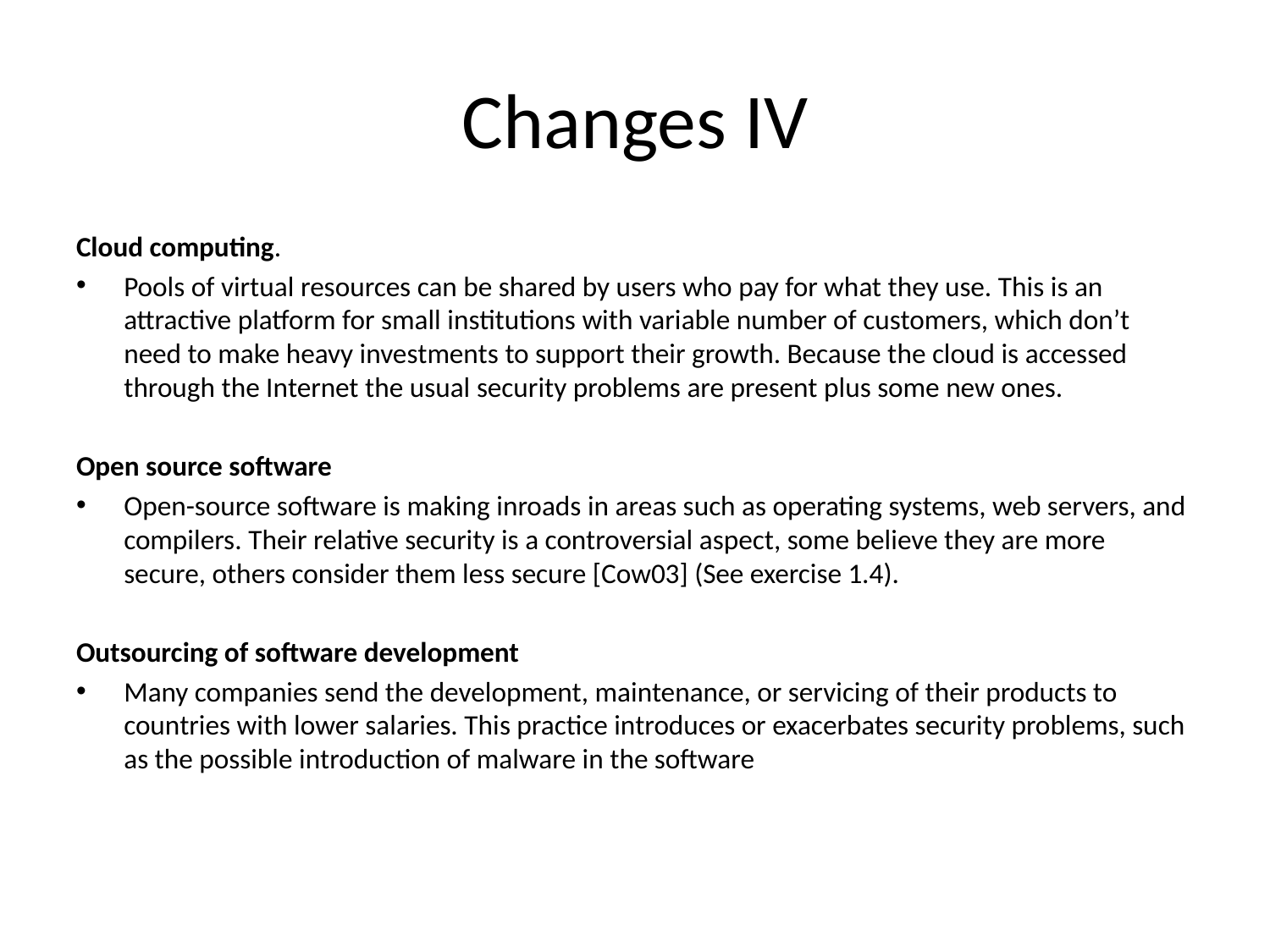

# Changes IV
Cloud computing.
Pools of virtual resources can be shared by users who pay for what they use. This is an attractive platform for small institutions with variable number of customers, which don’t need to make heavy investments to support their growth. Because the cloud is accessed through the Internet the usual security problems are present plus some new ones.

Open source software
Open-source software is making inroads in areas such as operating systems, web servers, and compilers. Their relative security is a controversial aspect, some believe they are more secure, others consider them less secure [Cow03] (See exercise 1.4).

Outsourcing of software development
Many companies send the development, maintenance, or servicing of their products to countries with lower salaries. This practice introduces or exacerbates security problems, such as the possible introduction of malware in the software